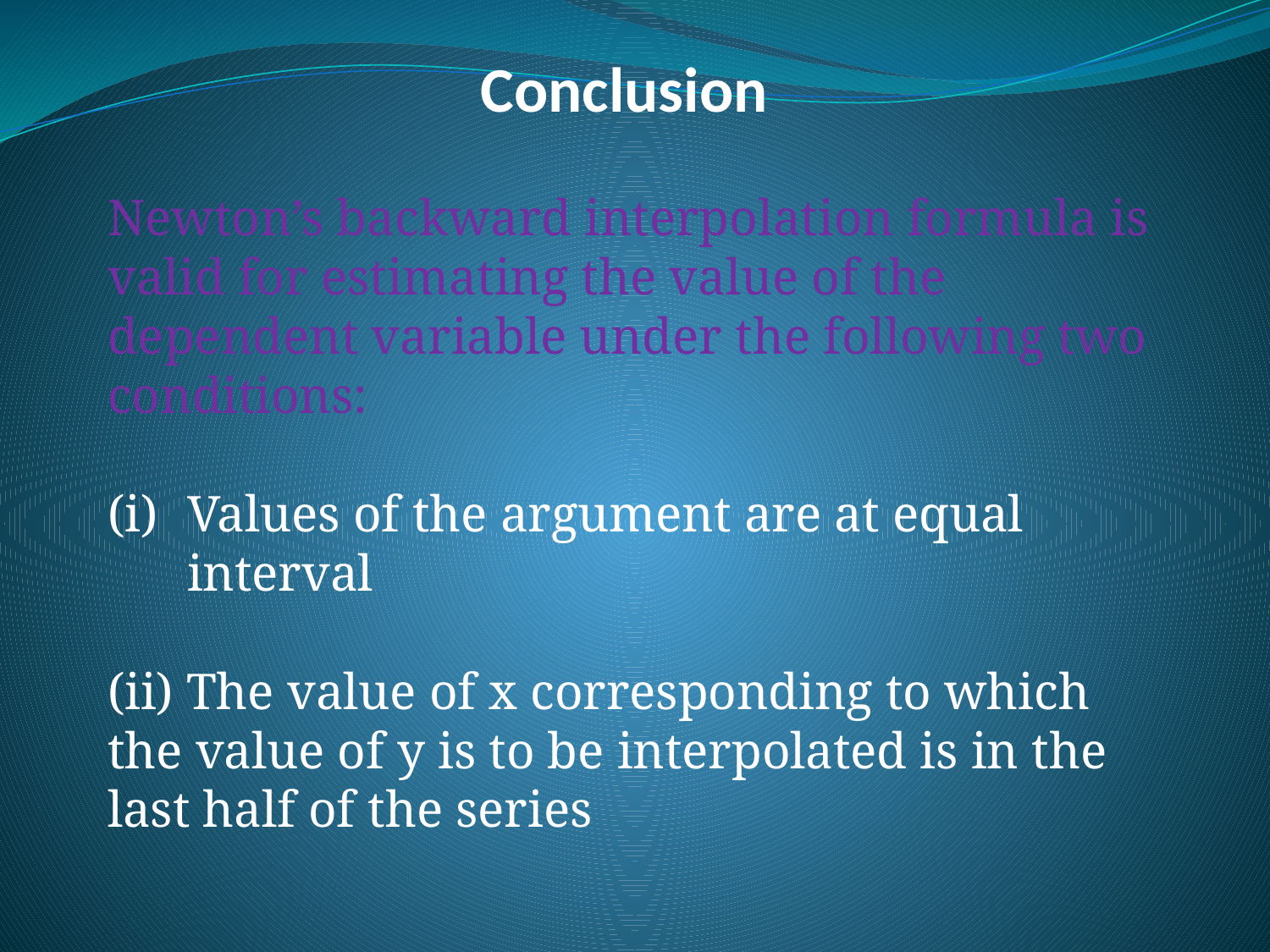

Conclusion
Newton’s backward interpolation formula is valid for estimating the value of the dependent variable under the following two conditions:

Values of the argument are at equal interval

(ii) The value of x corresponding to which the value of y is to be interpolated is in the last half of the series